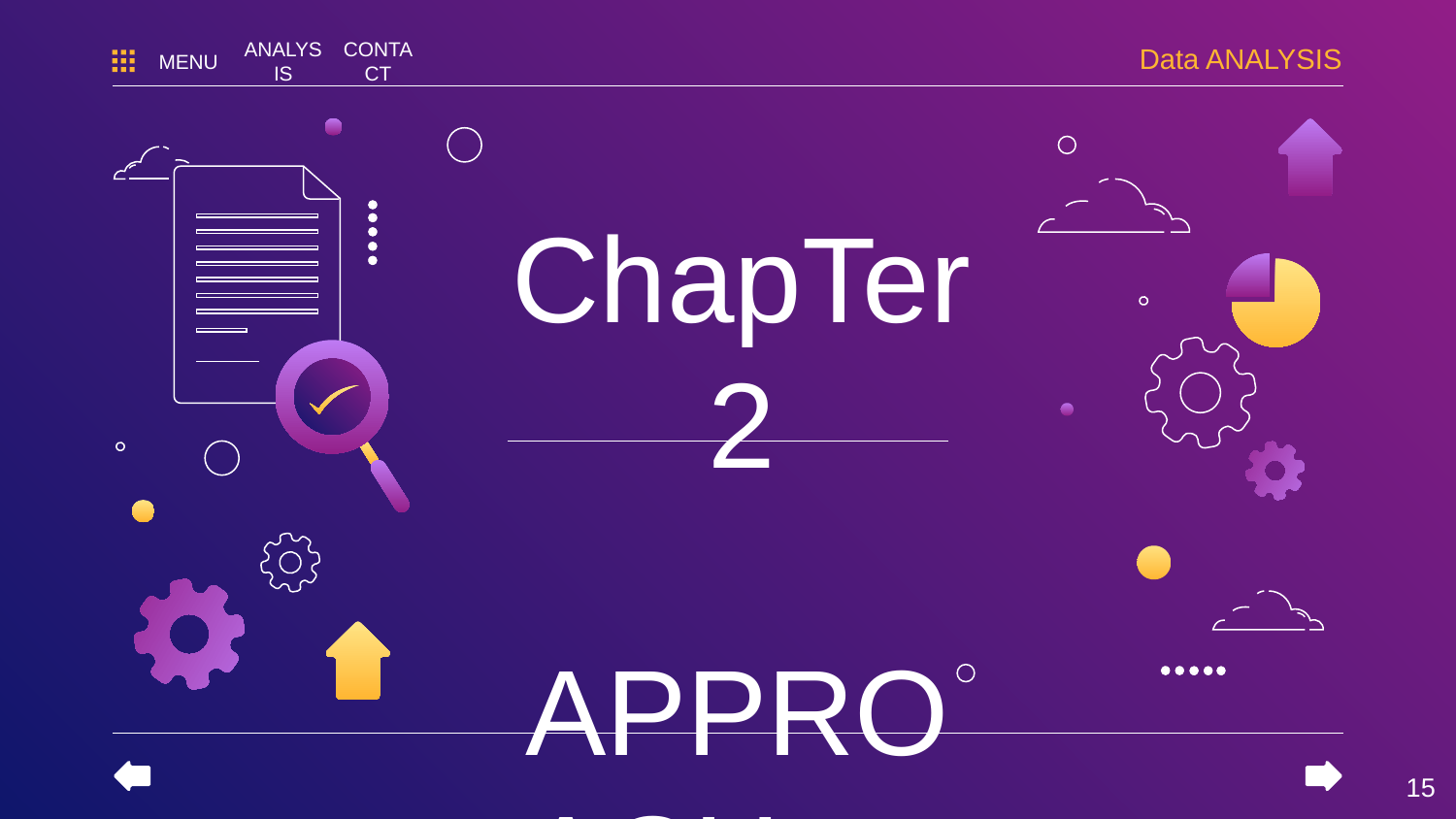

Data ANALYSIS
MENU
ANALYSIS
CONTACT

# ChapTer 2

 APPROACH

15